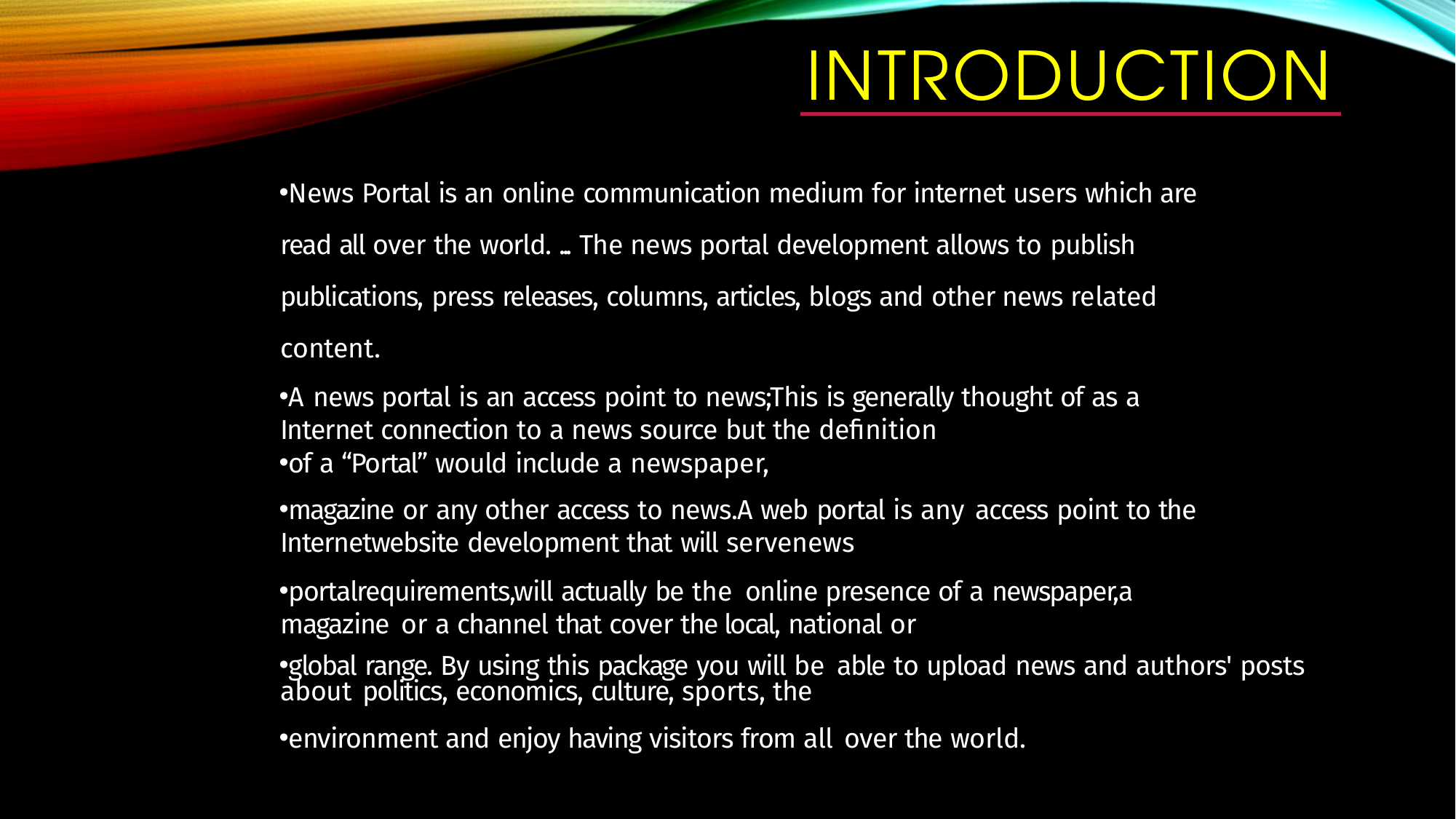

# INTRODUCTION

News Portal is an online communication medium for internet users which are read all over the world. ... The news portal development allows to publish publications, press releases, columns, articles, blogs and other news related content.
A news portal is an access point to news;This is generally thought of as a Internet connection to a news source but the definition
of a “Portal” would include a newspaper,
magazine or any other access to news.A web portal is any access point to the Internetwebsite development that will servenews
portalrequirements,will actually be the online presence of a newspaper,a magazine or a channel that cover the local, national or
global range. By using this package you will be able to upload news and authors' posts about politics, economics, culture, sports, the
environment and enjoy having visitors from all over the world.